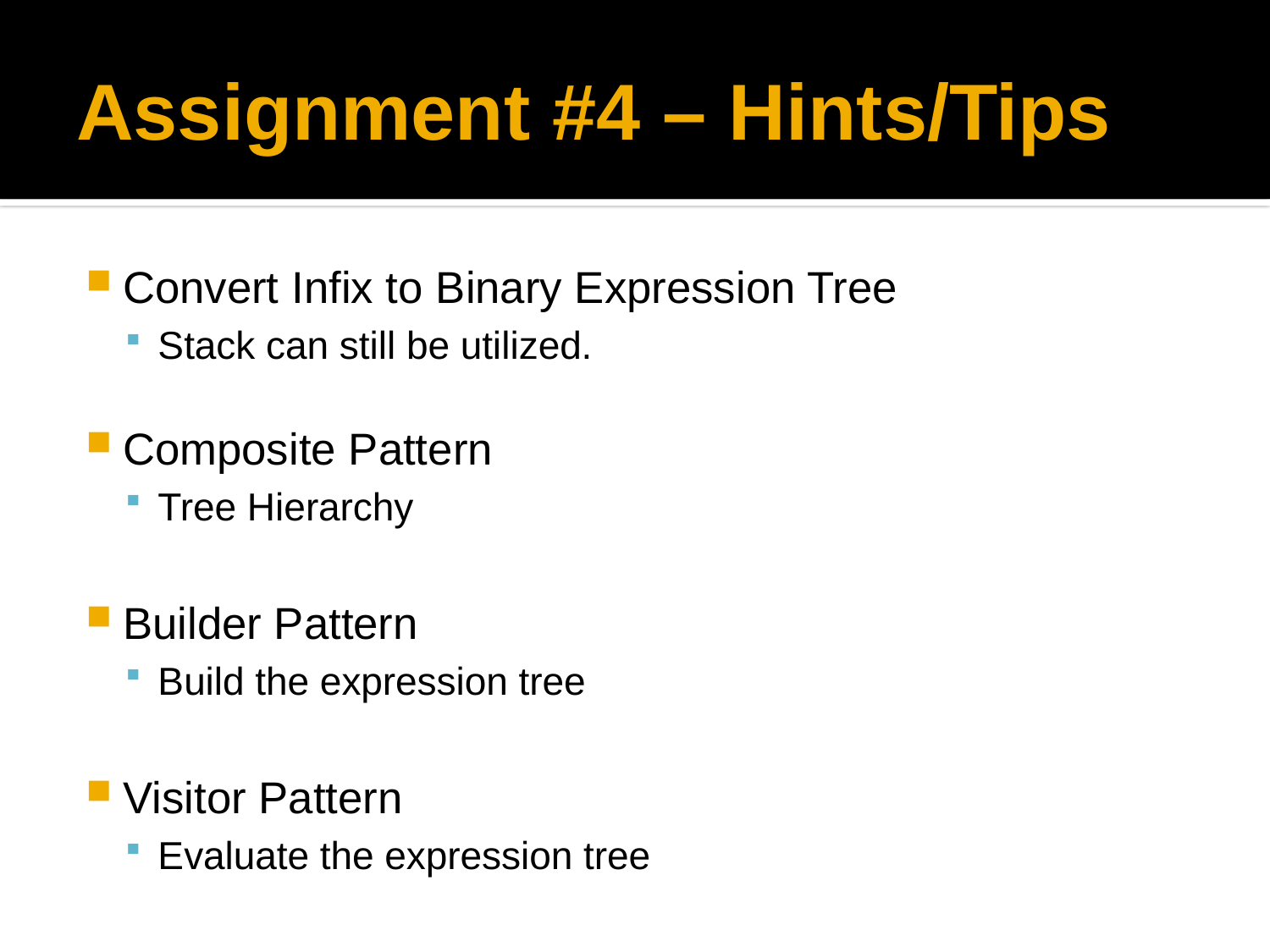

# Assignment #4 – Hints/Tips
Convert Infix to Binary Expression Tree
Stack can still be utilized.

Composite Pattern
Tree Hierarchy

Builder Pattern
Build the expression tree

Visitor Pattern
Evaluate the expression tree